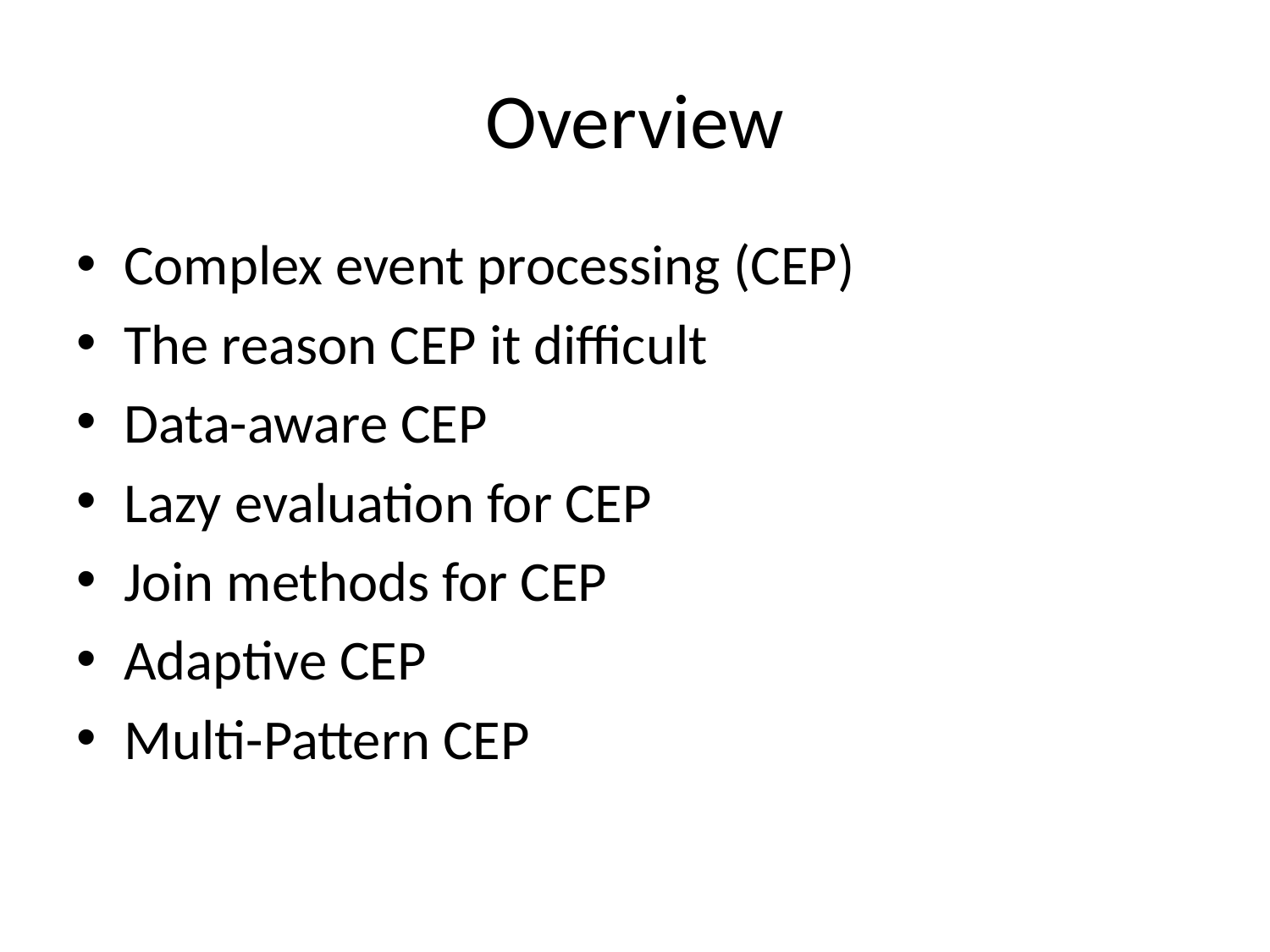

# Overview
Complex event processing (CEP)
The reason CEP it difficult
Data-aware CEP
Lazy evaluation for CEP
Join methods for CEP
Adaptive CEP
Multi-Pattern CEP